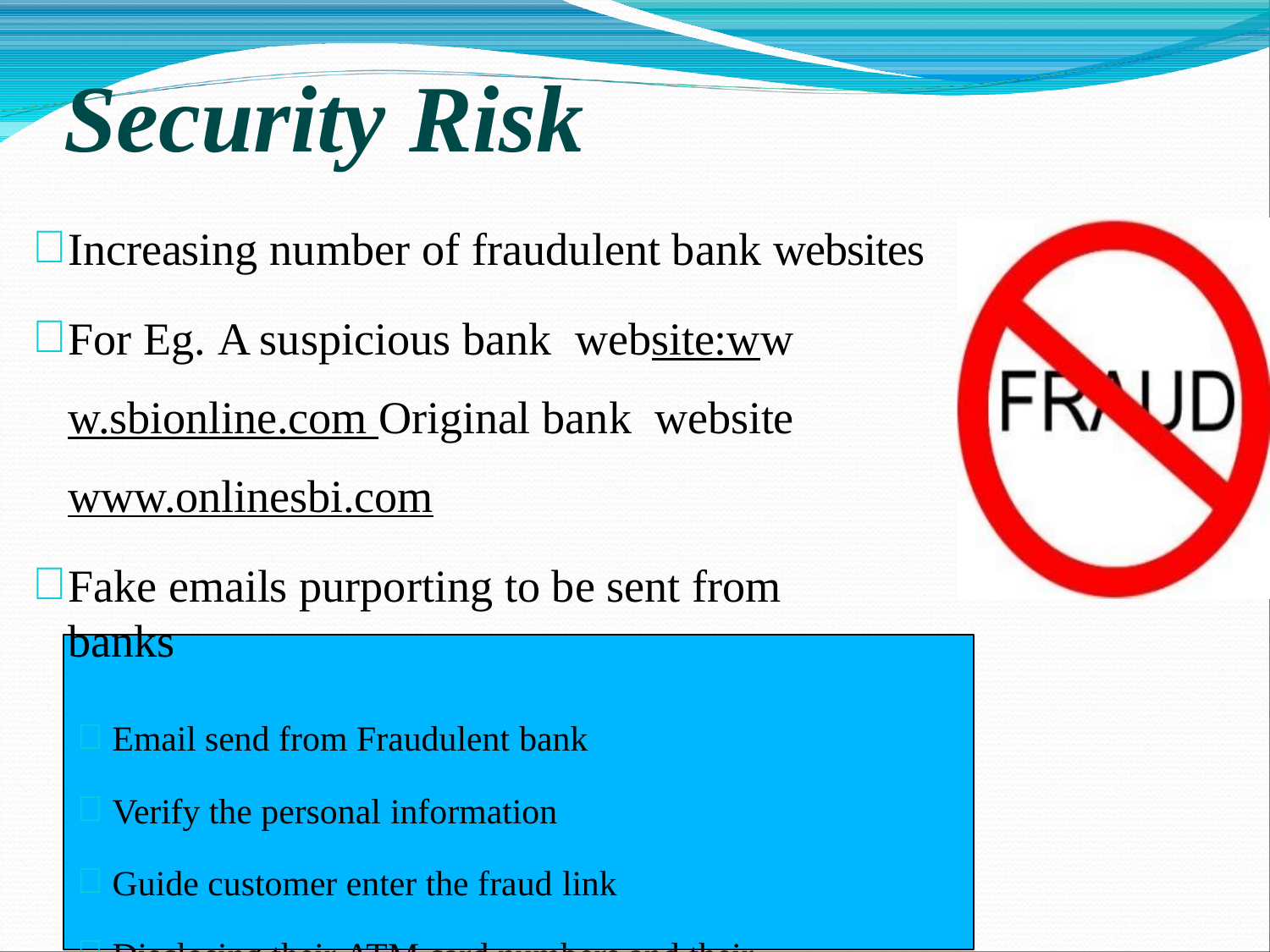

# Security Risk
Increasing number of fraudulent bank websites
For Eg. A suspicious bank  website:www.sbionline.com Original bank  websitewww.onlinesbi.com
Fake emails purporting to be sent from banks

Email send from Fraudulent bank
Verify the personal information
Guide customer enter the fraud link
Disclosing their ATM card numbers and their passwords